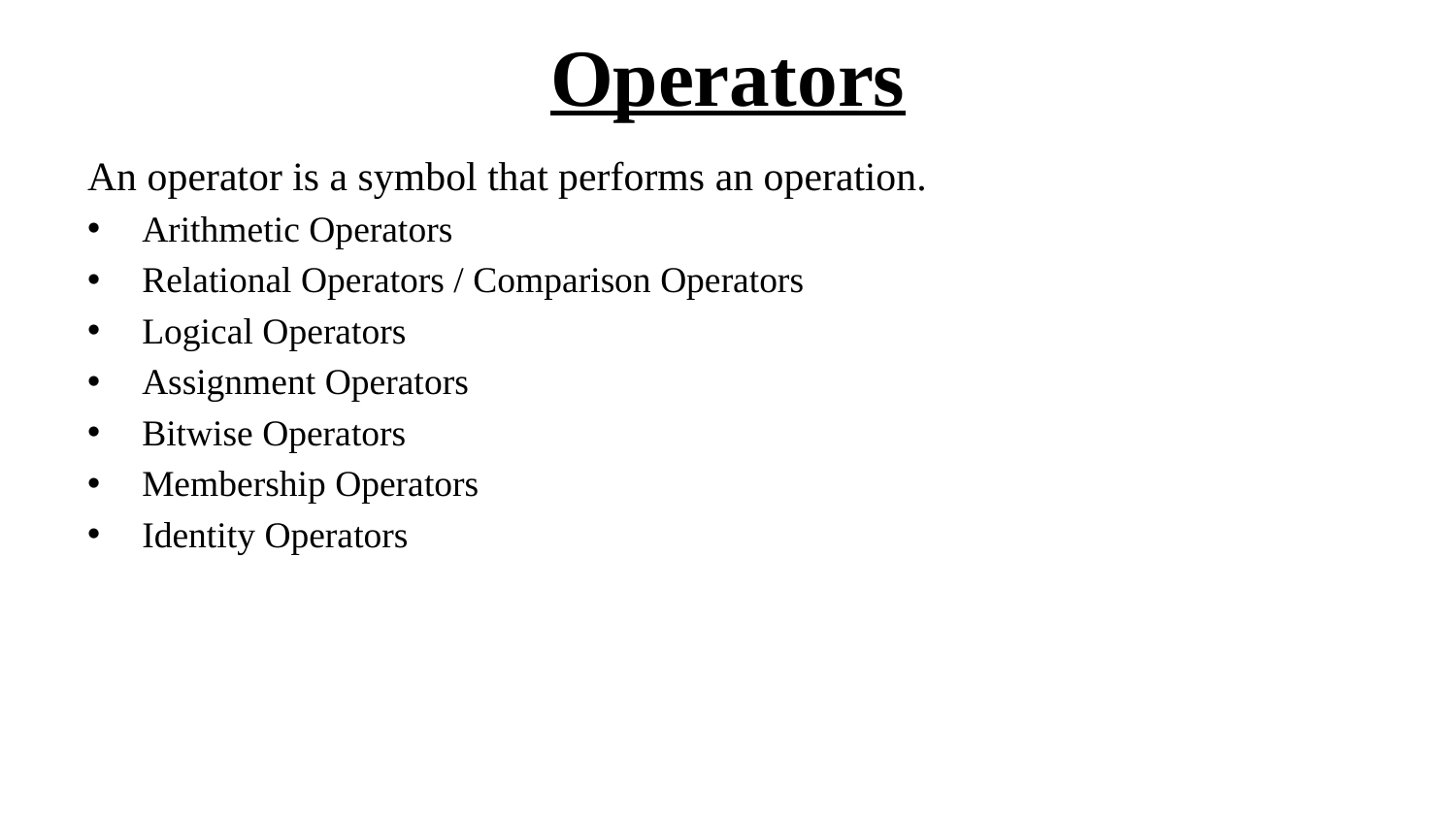

# Operators
An operator is a symbol that performs an operation.
Arithmetic Operators
Relational Operators / Comparison Operators
Logical Operators
Assignment Operators
Bitwise Operators
Membership Operators
Identity Operators